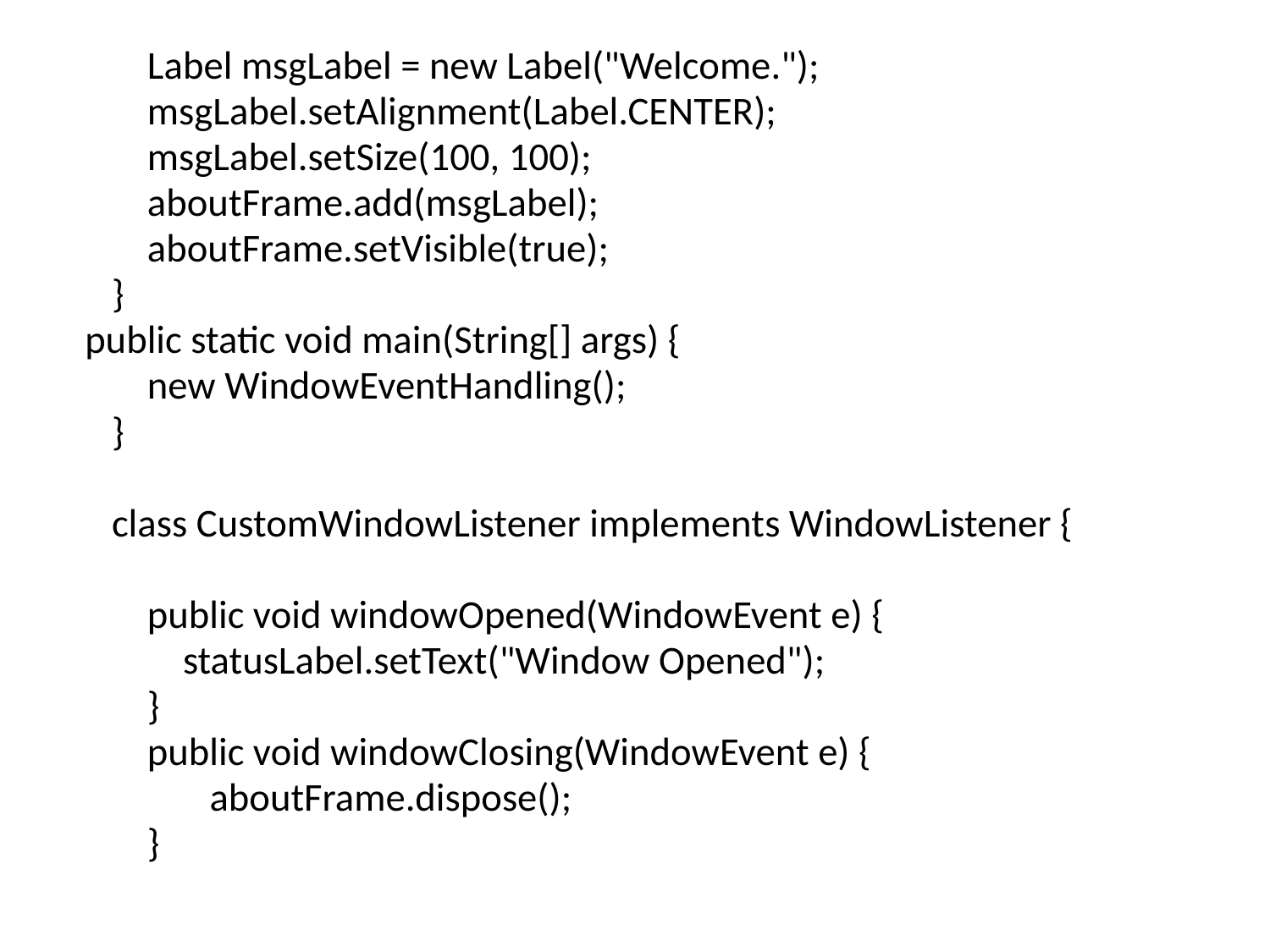

Label msgLabel = new Label("Welcome.");
        msgLabel.setAlignment(Label.CENTER);
        msgLabel.setSize(100, 100);
        aboutFrame.add(msgLabel);
        aboutFrame.setVisible(true);
    }
 public static void main(String[] args) {
        new WindowEventHandling();
    }

    class CustomWindowListener implements WindowListener {

        public void windowOpened(WindowEvent e) {
            statusLabel.setText("Window Opened");
        }
        public void windowClosing(WindowEvent e) {
               aboutFrame.dispose();
        }